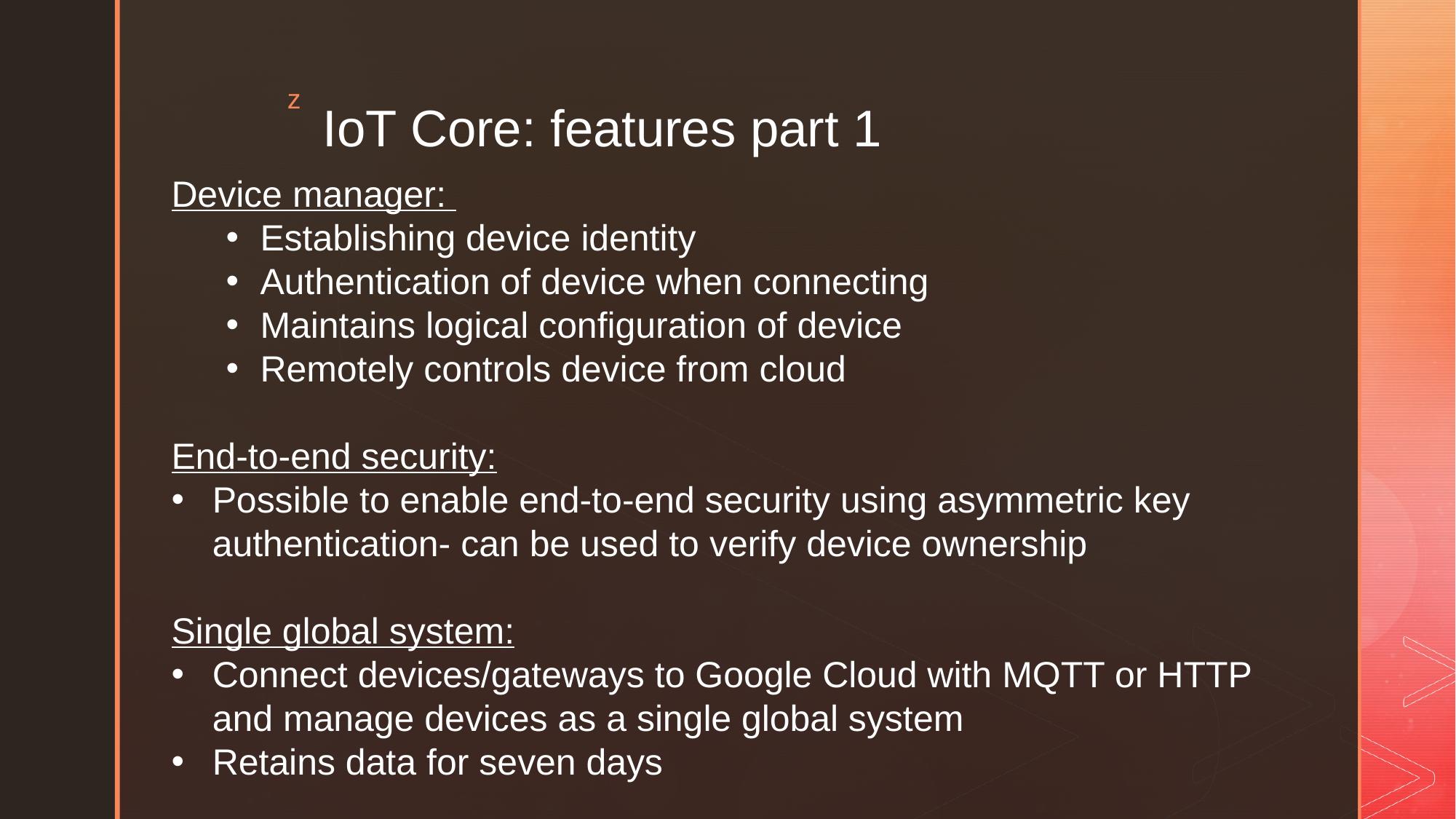

# IoT Core: features part 1
Device manager:
Establishing device identity
Authentication of device when connecting
Maintains logical configuration of device
Remotely controls device from cloud

End-to-end security:
Possible to enable end-to-end security using asymmetric key authentication- can be used to verify device ownership

Single global system:
Connect devices/gateways to Google Cloud with MQTT or HTTP and manage devices as a single global system
Retains data for seven days